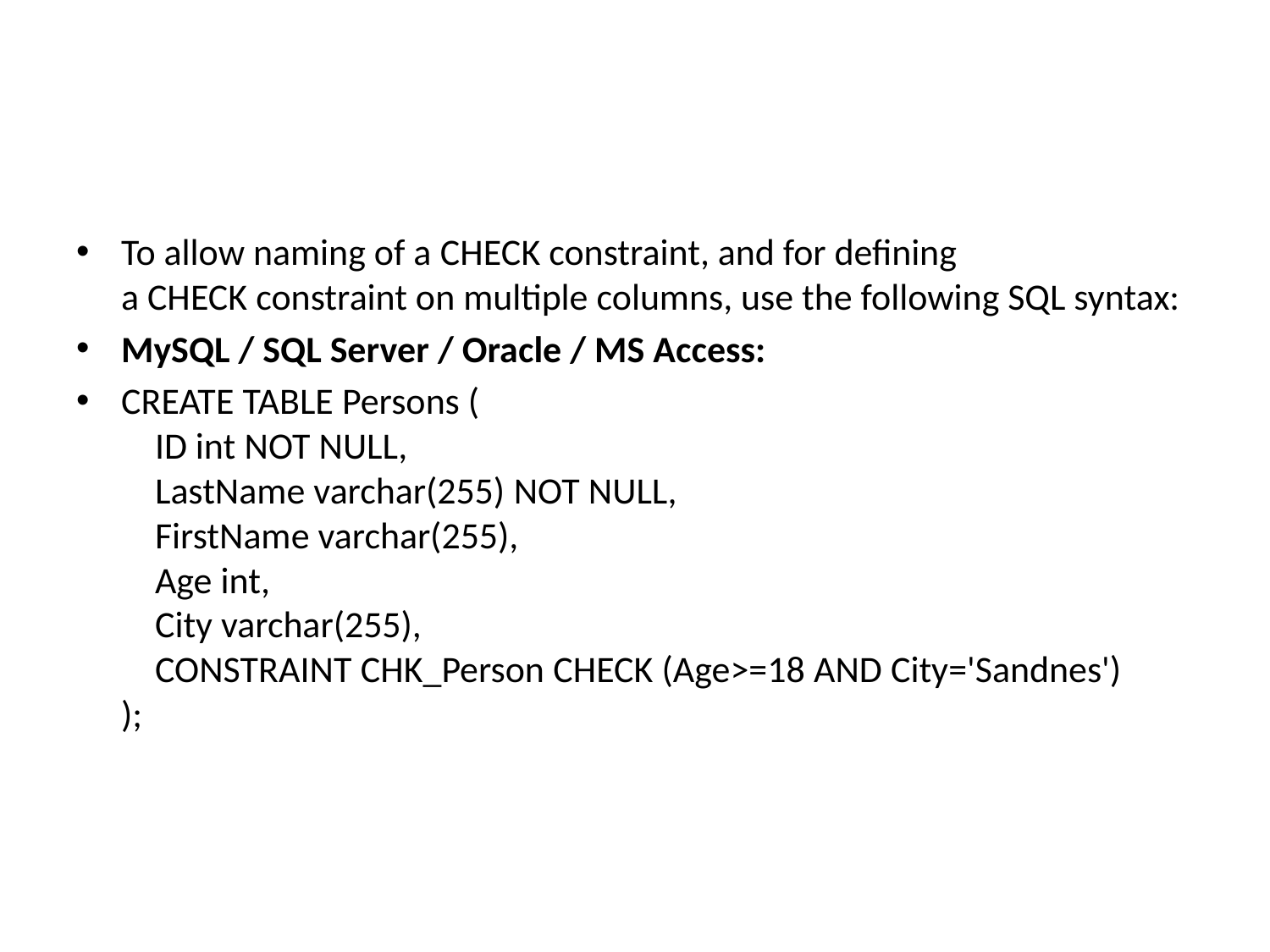

#
To allow naming of a CHECK constraint, and for defining a CHECK constraint on multiple columns, use the following SQL syntax:
MySQL / SQL Server / Oracle / MS Access:
CREATE TABLE Persons (
    ID int NOT NULL,
    LastName varchar(255) NOT NULL,
    FirstName varchar(255),
    Age int,
    City varchar(255),
    CONSTRAINT CHK_Person CHECK (Age>=18 AND City='Sandnes')
);